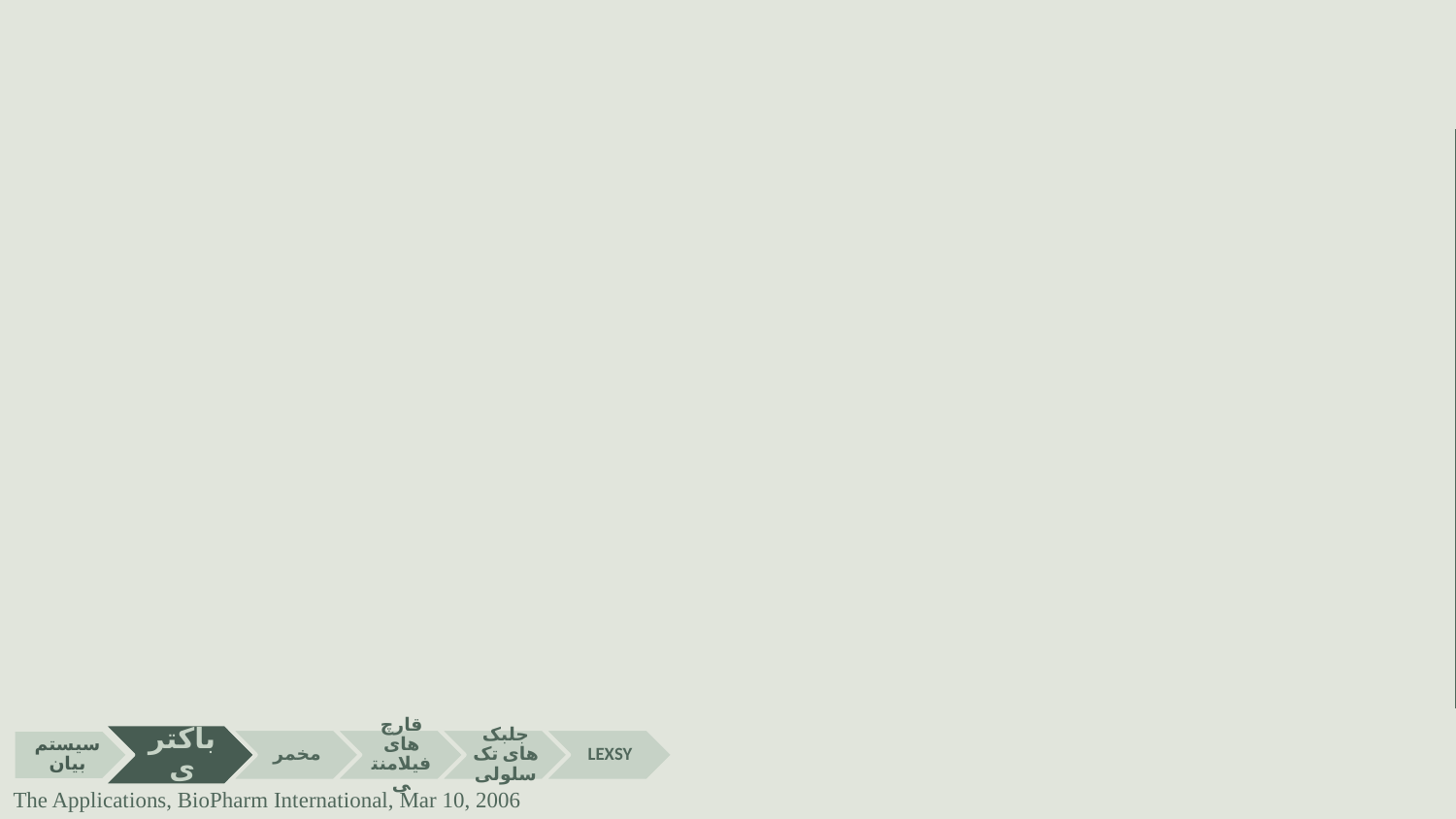

|  |  | باکتری |
| --- | --- | --- |
| معایب | مزایا |  |
| معمولا عدم ترشح پروتئین‌های تولیدی | مراحل معین ثبت قانونی |  |
| (گاها) تخلیص و جداسـازی پردردسر | گنجینۀ ژنتیکی شناخته شده |  |
| دارای اندوتوکسین‌هـا | رشد سریع و ارزان |  |
| فاقد PTM | بیان زیـاد محصـول در مـدت زمـان کوتـاه |  |
| احتمـال تـاخوردگی نادرسـت محصـول | شناسایی آسان |  |
| فعالیت پروتئولیتیک | هزینه کم |  |
| محدودیت در اندازه محصول | فرآیند کلونینگ آسان و شناخته شده |  |
سیستم بیان
باکتری
مخمر
قارچ های فیلامنتی
جلبک های تک سلولی
LEXSY
The Applications, BioPharm International, Mar 10, 2006